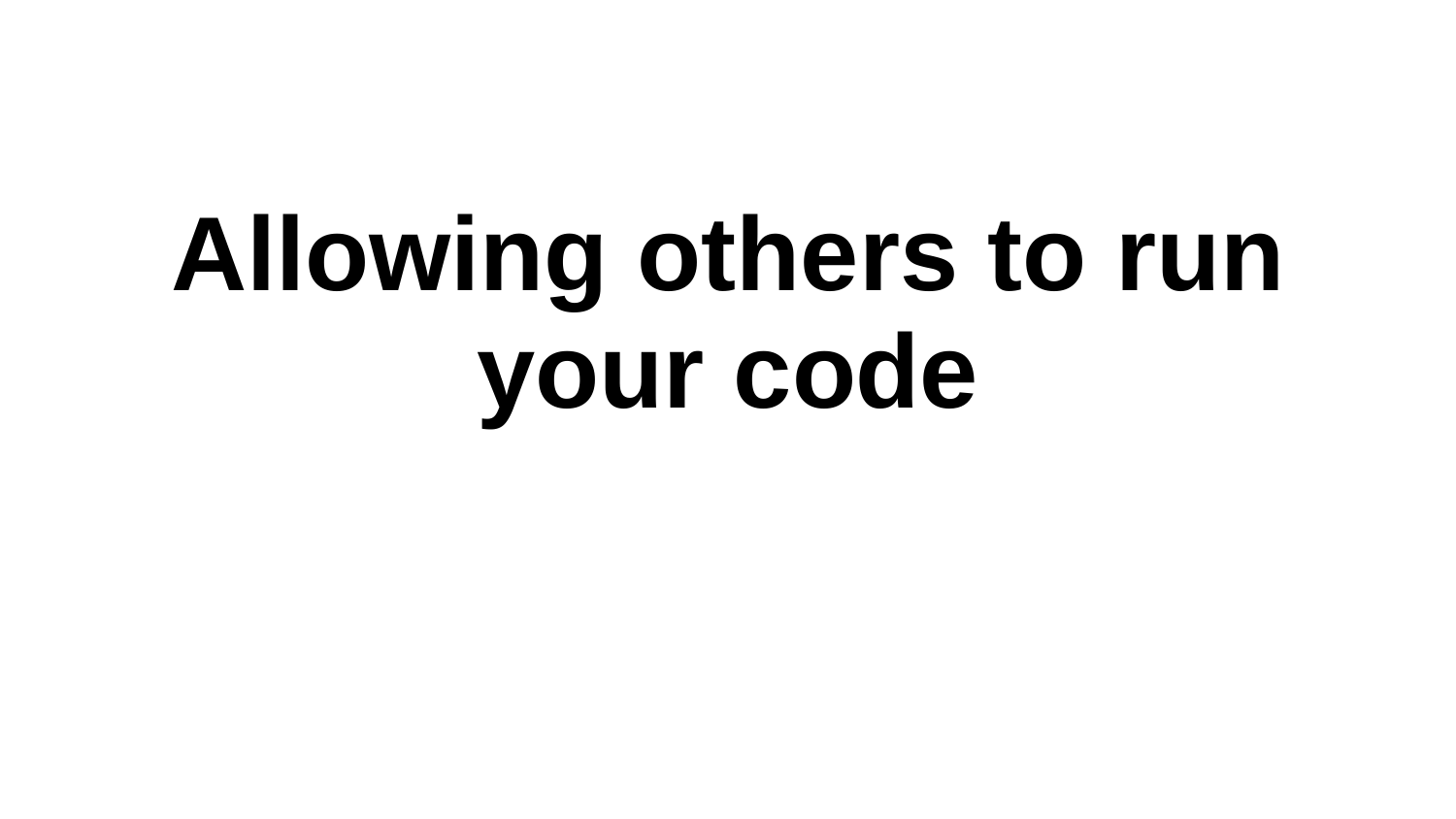

# Allowing others to run your code